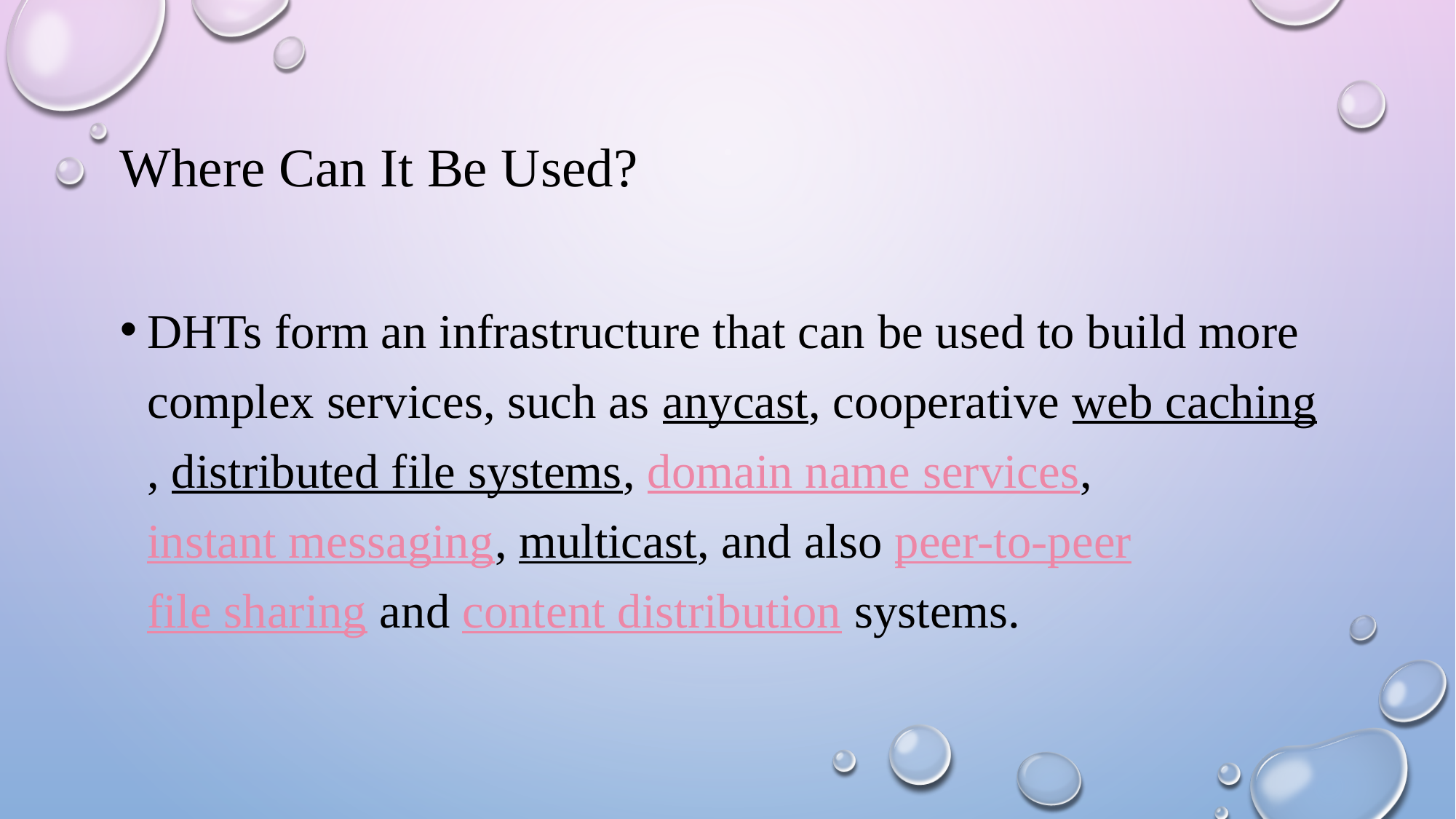

# Where Can It Be Used?
DHTs form an infrastructure that can be used to build more complex services, such as anycast, cooperative web caching, distributed file systems, domain name services, instant messaging, multicast, and also peer-to-peer file sharing and content distribution systems.